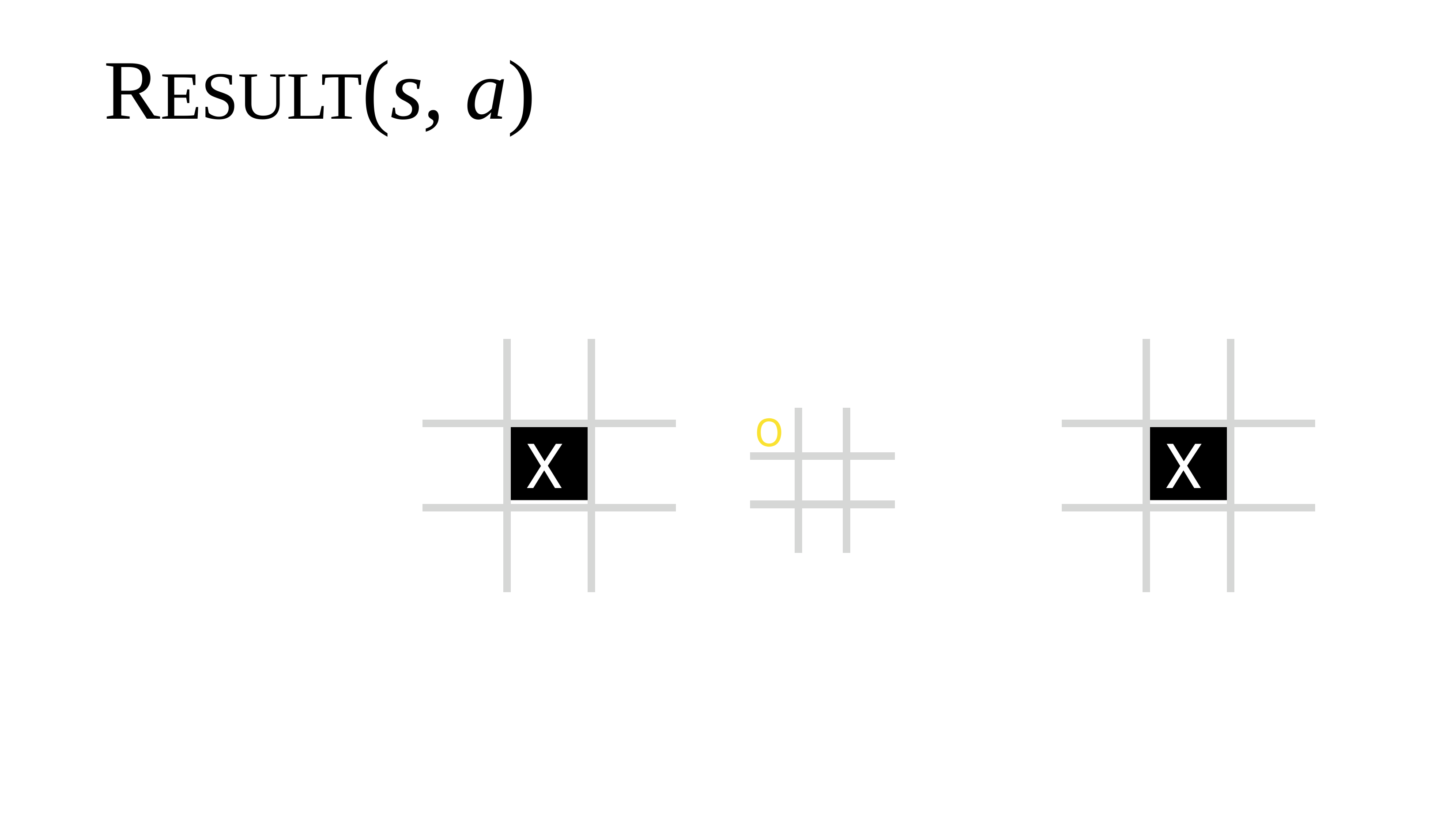

# RESULT(s, a)

X	O
O	X	O
O

RESULT(
,
) =
O
X
O
X
X
X
X
O
X
O